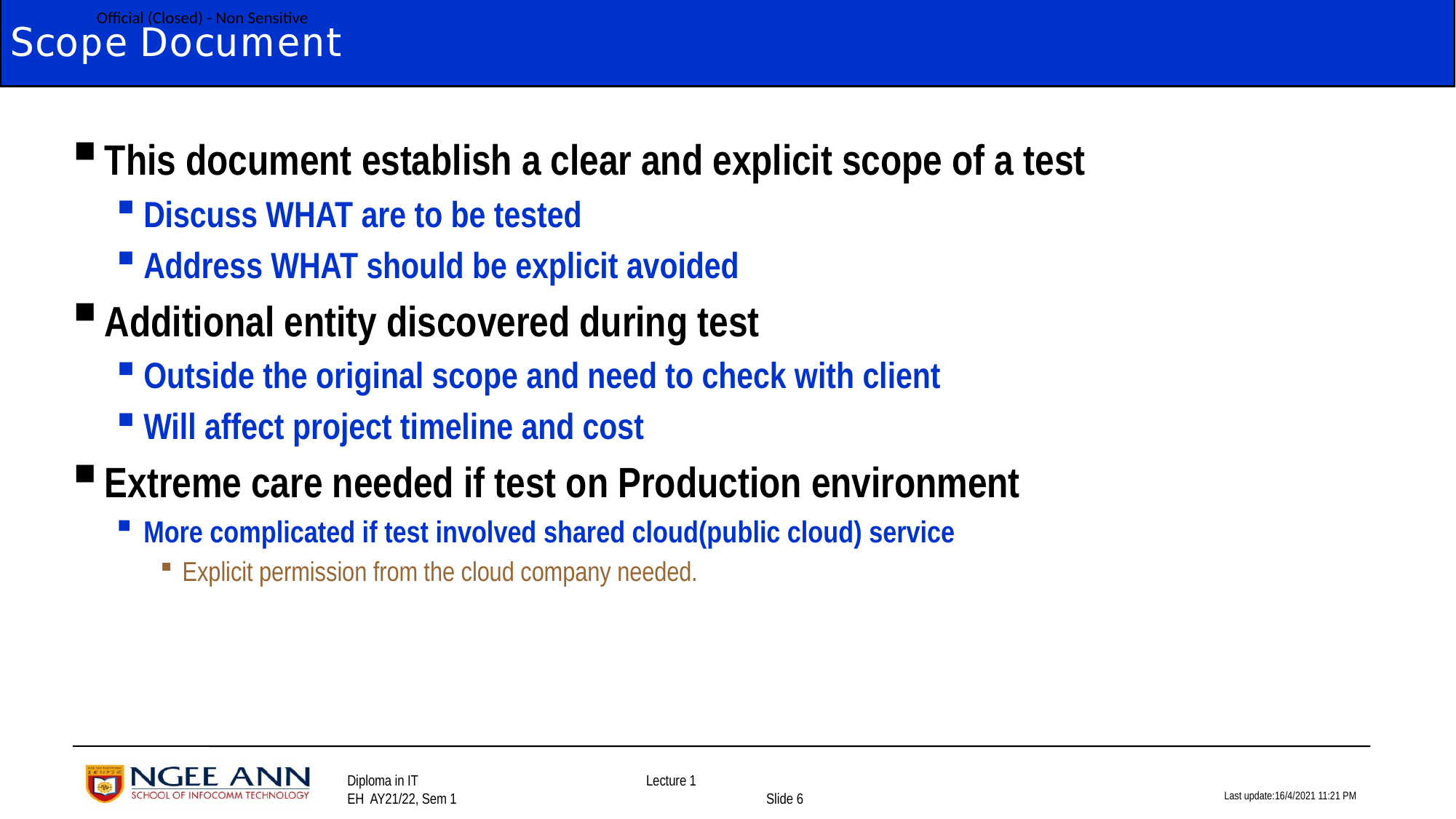

# Scope Document
This document establish a clear and explicit scope of a test
Discuss WHAT are to be tested
Address WHAT should be explicit avoided
Additional entity discovered during test
Outside the original scope and need to check with client
Will affect project timeline and cost
Extreme care needed if test on Production environment
More complicated if test involved shared cloud(public cloud) service
Explicit permission from the cloud company needed.